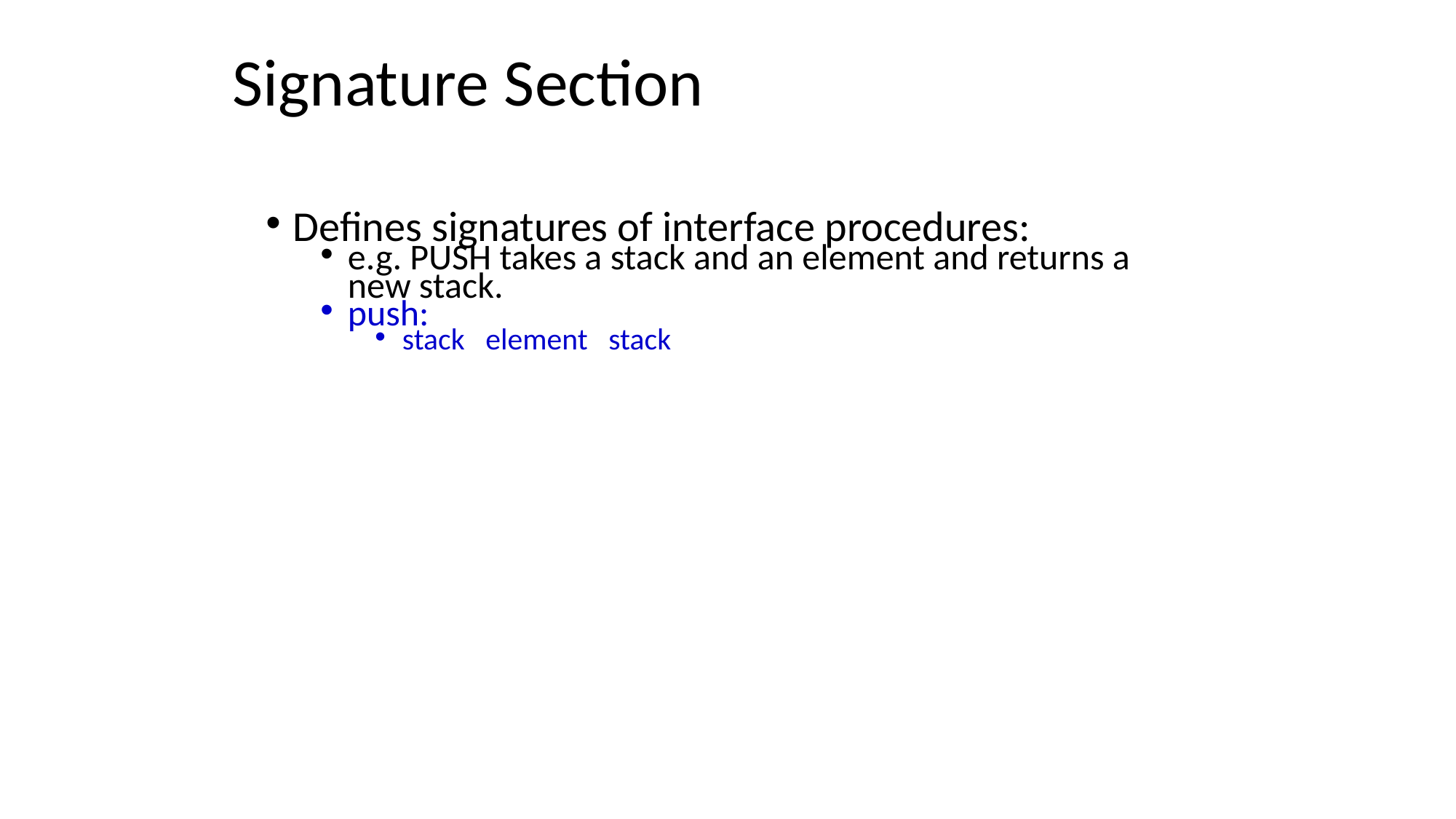

# Signature Section
Defines signatures of interface procedures:
e.g. PUSH takes a stack and an element and returns a new stack.
push:
stack   element   stack